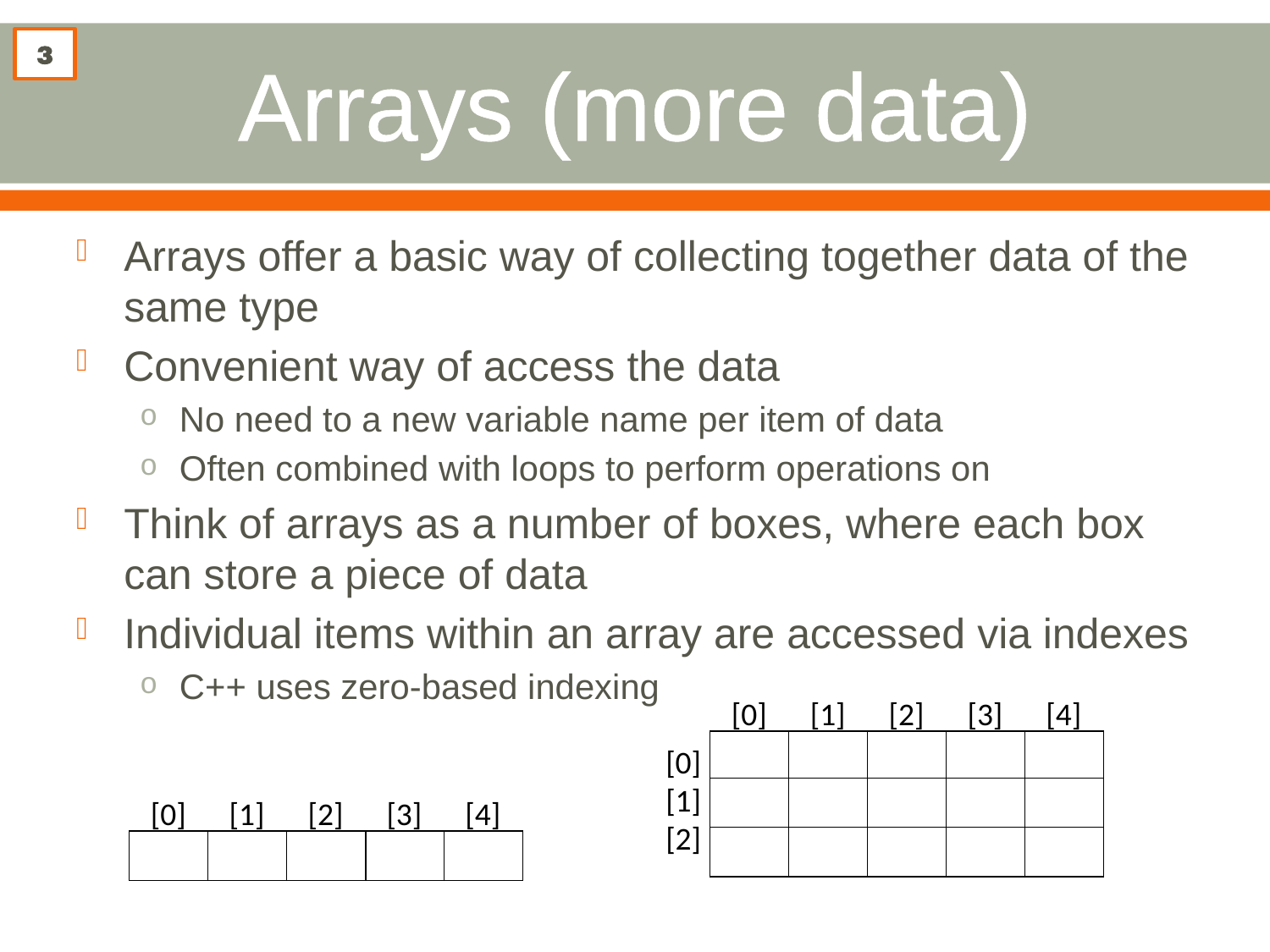

# Arrays (more data)
3
Arrays offer a basic way of collecting together data of the same type
Convenient way of access the data
No need to a new variable name per item of data
Often combined with loops to perform operations on
Think of arrays as a number of boxes, where each box can store a piece of data
Individual items within an array are accessed via indexes
C++ uses zero-based indexing

[0]      [1]      [2]      [3]      [4]

[0]
[1]
[2]

[0]      [1]      [2]      [3]      [4]